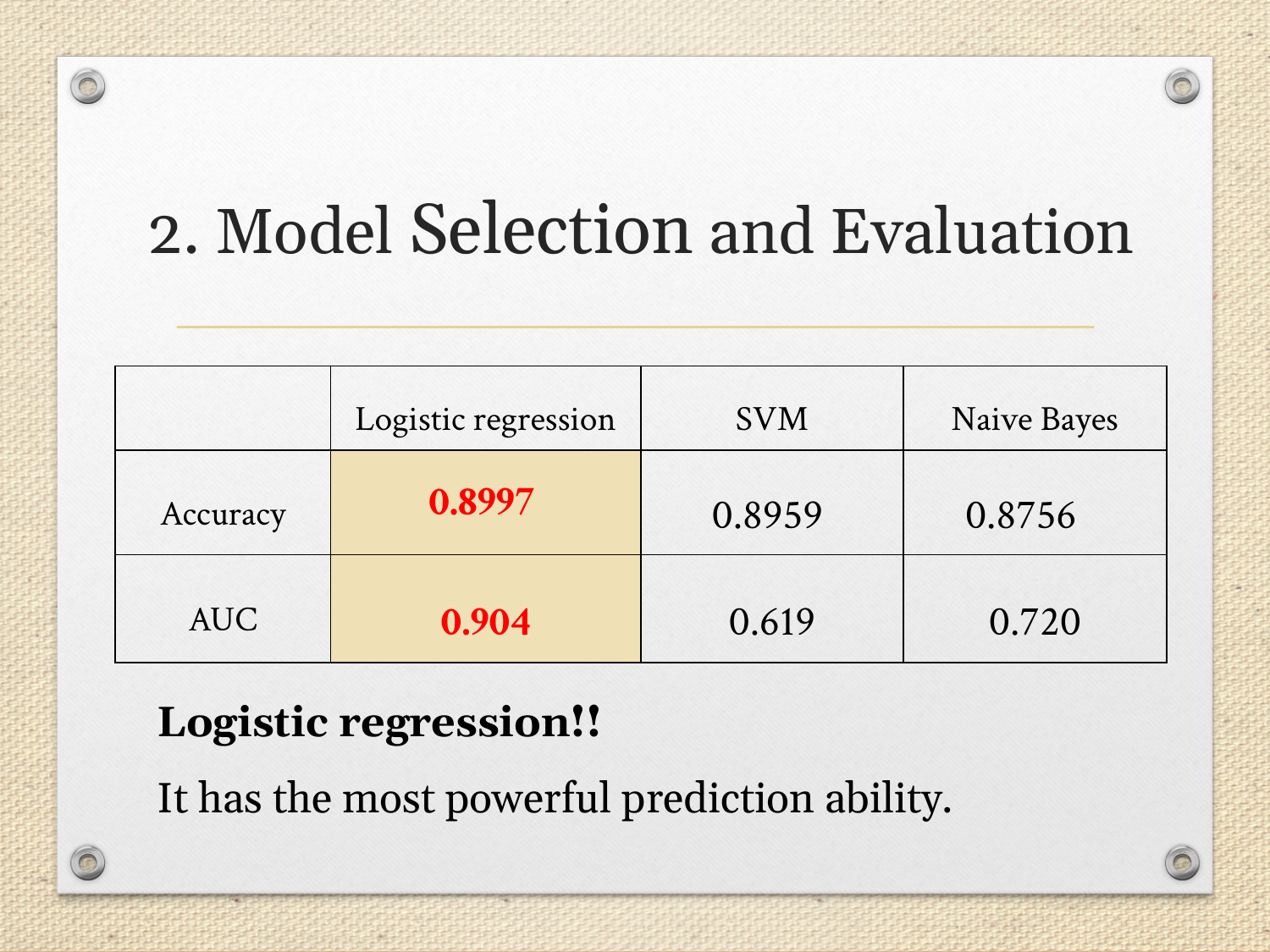

# 2. Model Selection and Evaluation
|  | Logistic regression | SVM | Naive Bayes |
| --- | --- | --- | --- |
| Accuracy | 0.8997 | 0.8959 | 0.8756 |
| AUC | 0.904 | 0.619 | 0.720 |
Logistic regression!!
It has the most powerful prediction ability.